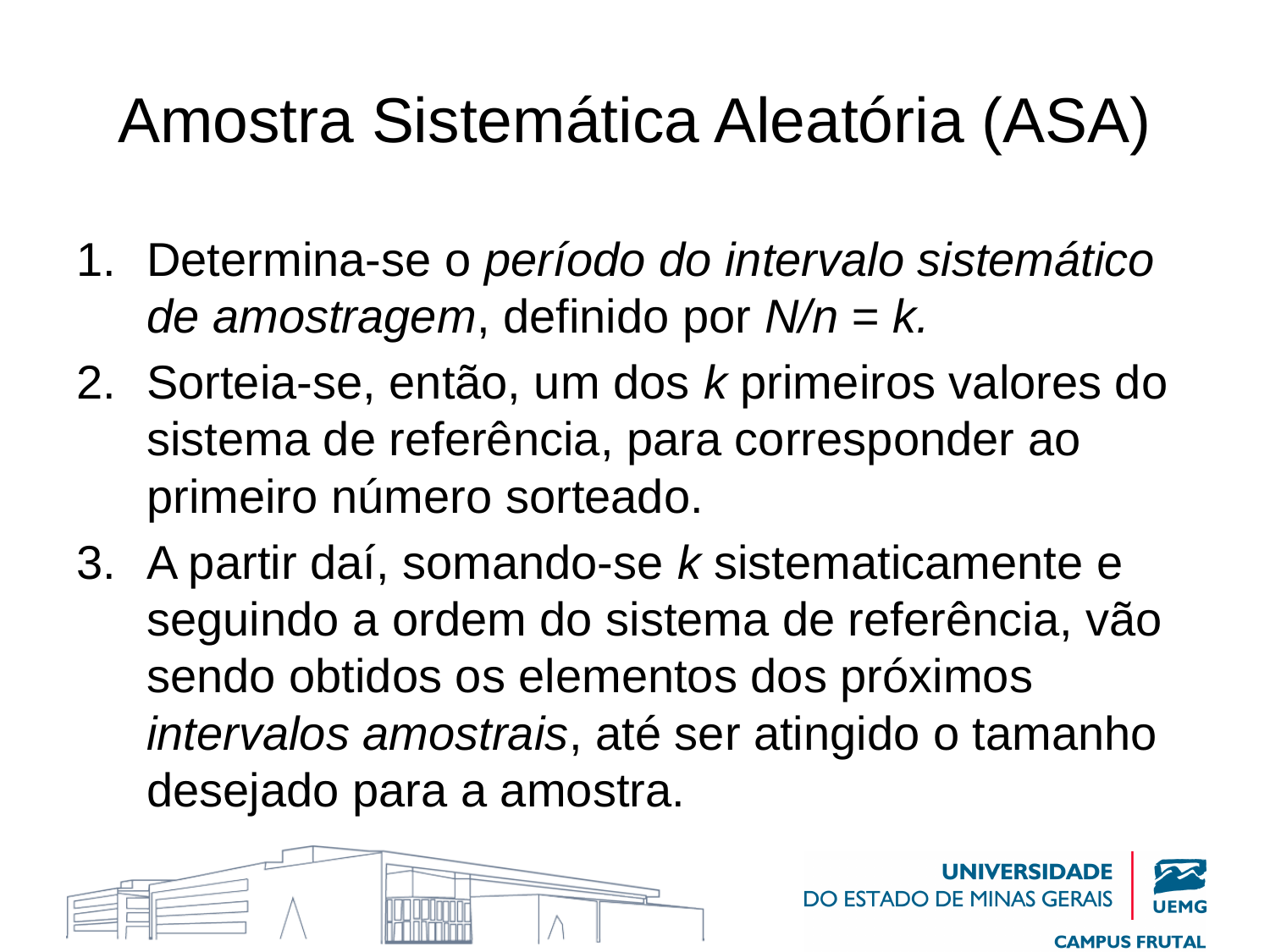

# Amostra Sistemática Aleatória (ASA)
Determina-se o período do intervalo sistemático de amostragem, definido por N/n = k.
Sorteia-se, então, um dos k primeiros valores do sistema de referência, para corresponder ao primeiro número sorteado.
A partir daí, somando-se k sistematicamente e seguindo a ordem do sistema de referência, vão sendo obtidos os elementos dos próximos intervalos amostrais, até ser atingido o tamanho desejado para a amostra.